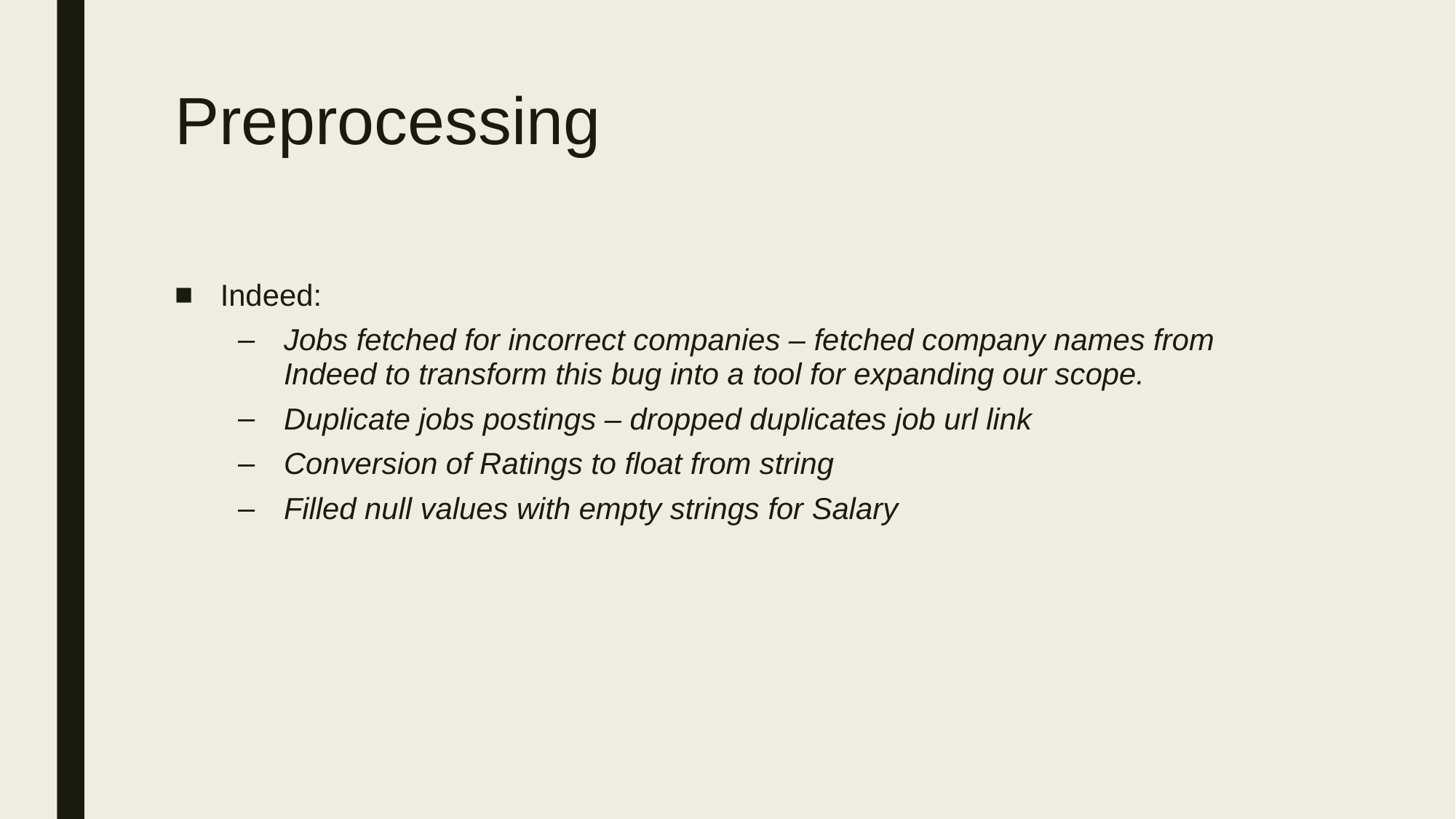

# Preprocessing
Indeed:
Jobs fetched for incorrect companies – fetched company names from Indeed to transform this bug into a tool for expanding our scope.
Duplicate jobs postings – dropped duplicates job url link
Conversion of Ratings to float from string
Filled null values with empty strings for Salary